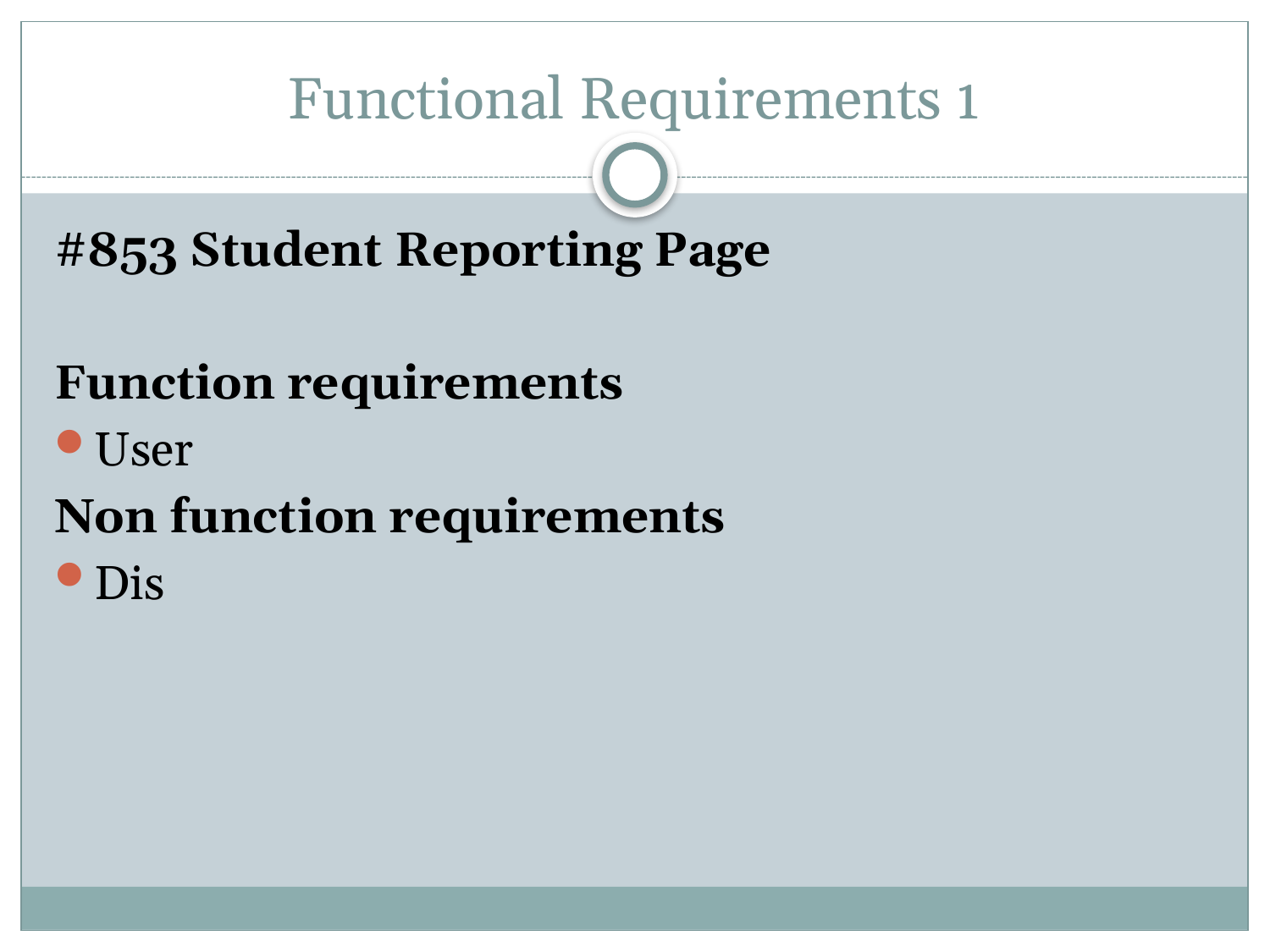

# Functional Requirements 1
#853 Student Reporting Page

Function requirements
User
Non function requirements
Dis